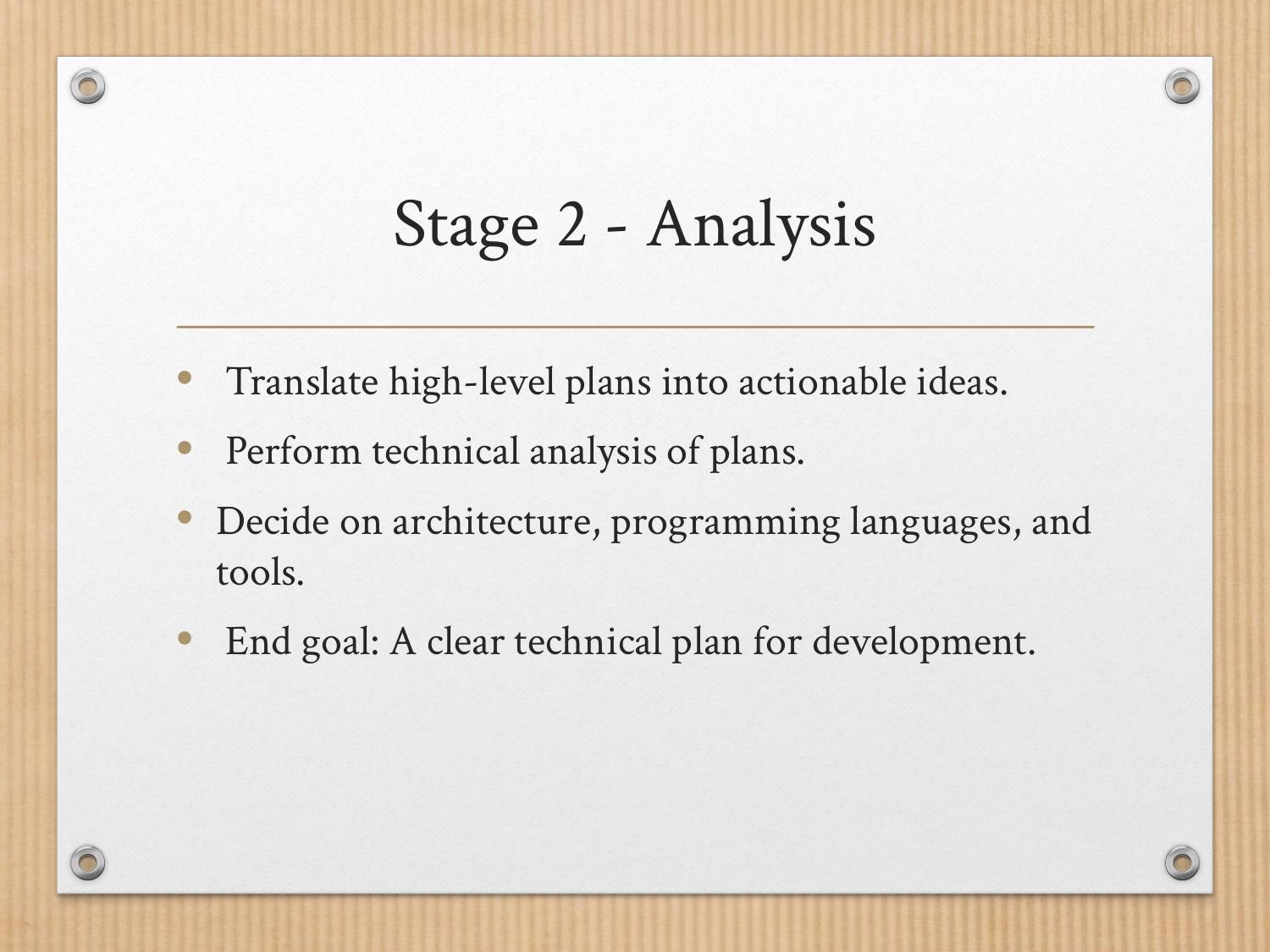

# Stage 2 - Analysis
 Translate high-level plans into actionable ideas.
 Perform technical analysis of plans.
Decide on architecture, programming languages, and tools.
 End goal: A clear technical plan for development.